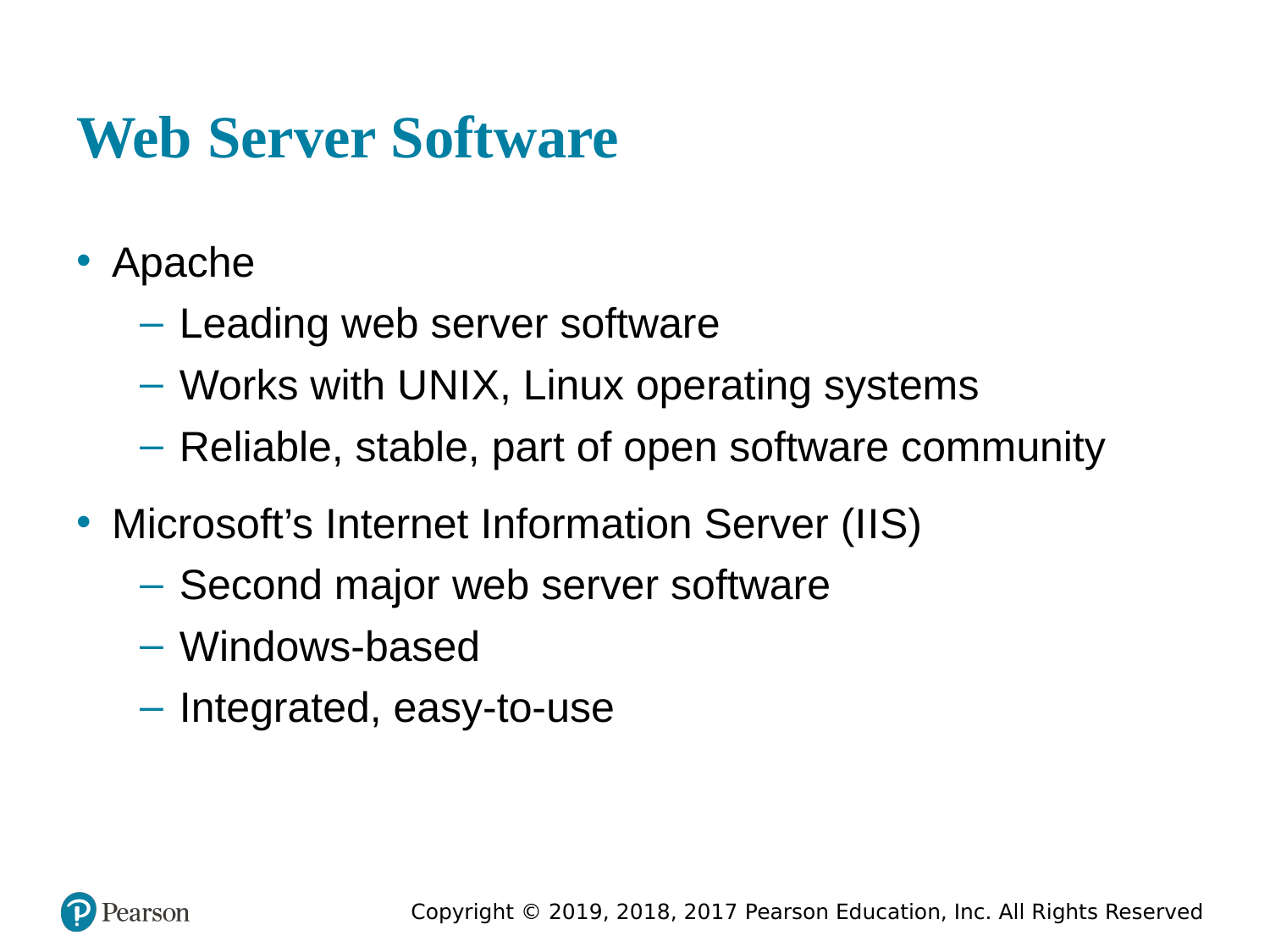

# Web Server Software
Apache
Leading web server software
Works with U N I X, Linux operating systems
Reliable, stable, part of open software community
Microsoft’s Internet Information Server (I I S)
Second major web server software
Windows-based
Integrated, easy-to-use